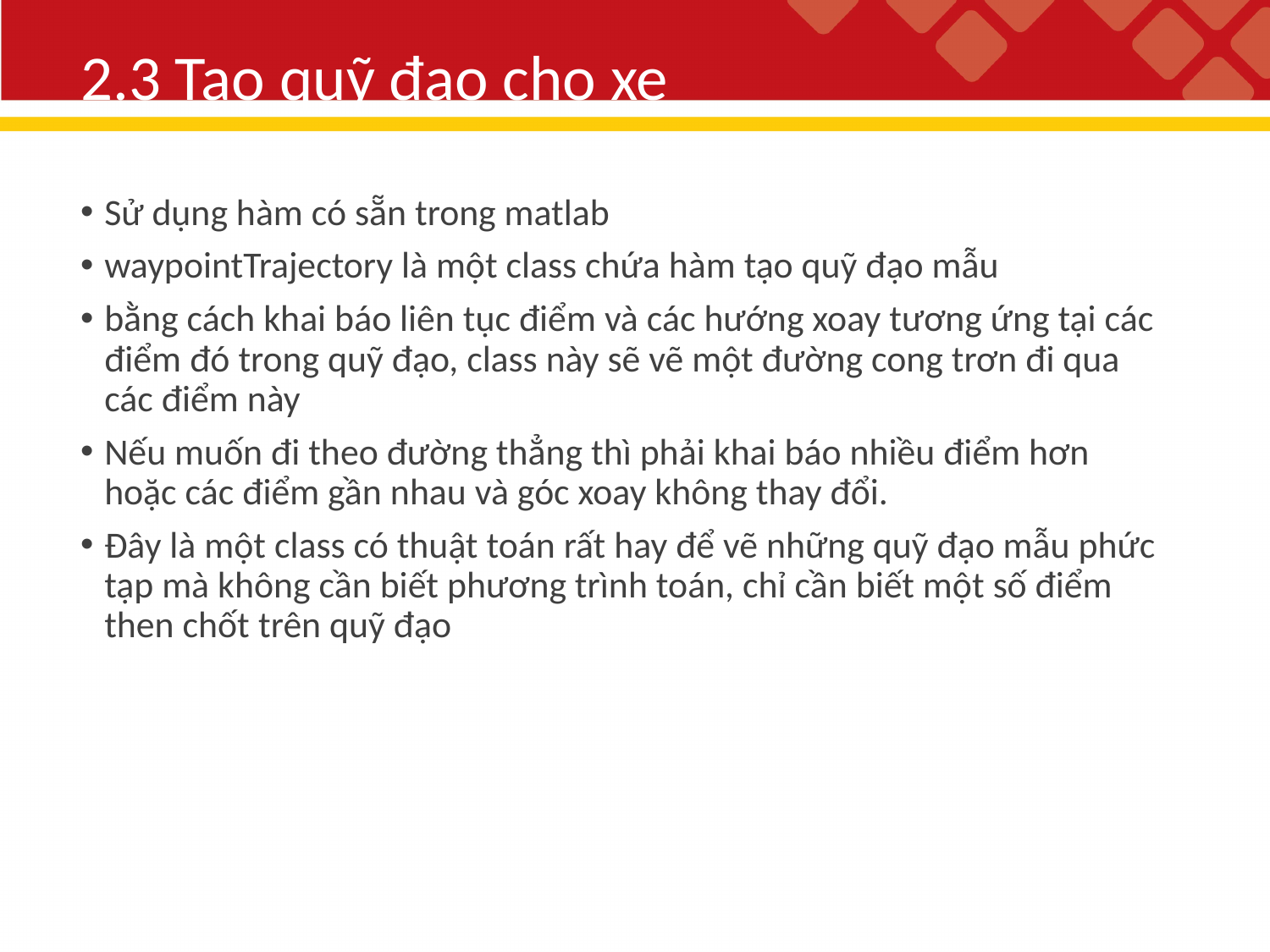

# 2.3 Tạo quỹ đạo cho xe
Sử dụng hàm có sẵn trong matlab
waypointTrajectory là một class chứa hàm tạo quỹ đạo mẫu
bằng cách khai báo liên tục điểm và các hướng xoay tương ứng tại các điểm đó trong quỹ đạo, class này sẽ vẽ một đường cong trơn đi qua các điểm này
Nếu muốn đi theo đường thẳng thì phải khai báo nhiều điểm hơn hoặc các điểm gần nhau và góc xoay không thay đổi.
Đây là một class có thuật toán rất hay để vẽ những quỹ đạo mẫu phức tạp mà không cần biết phương trình toán, chỉ cần biết một số điểm then chốt trên quỹ đạo